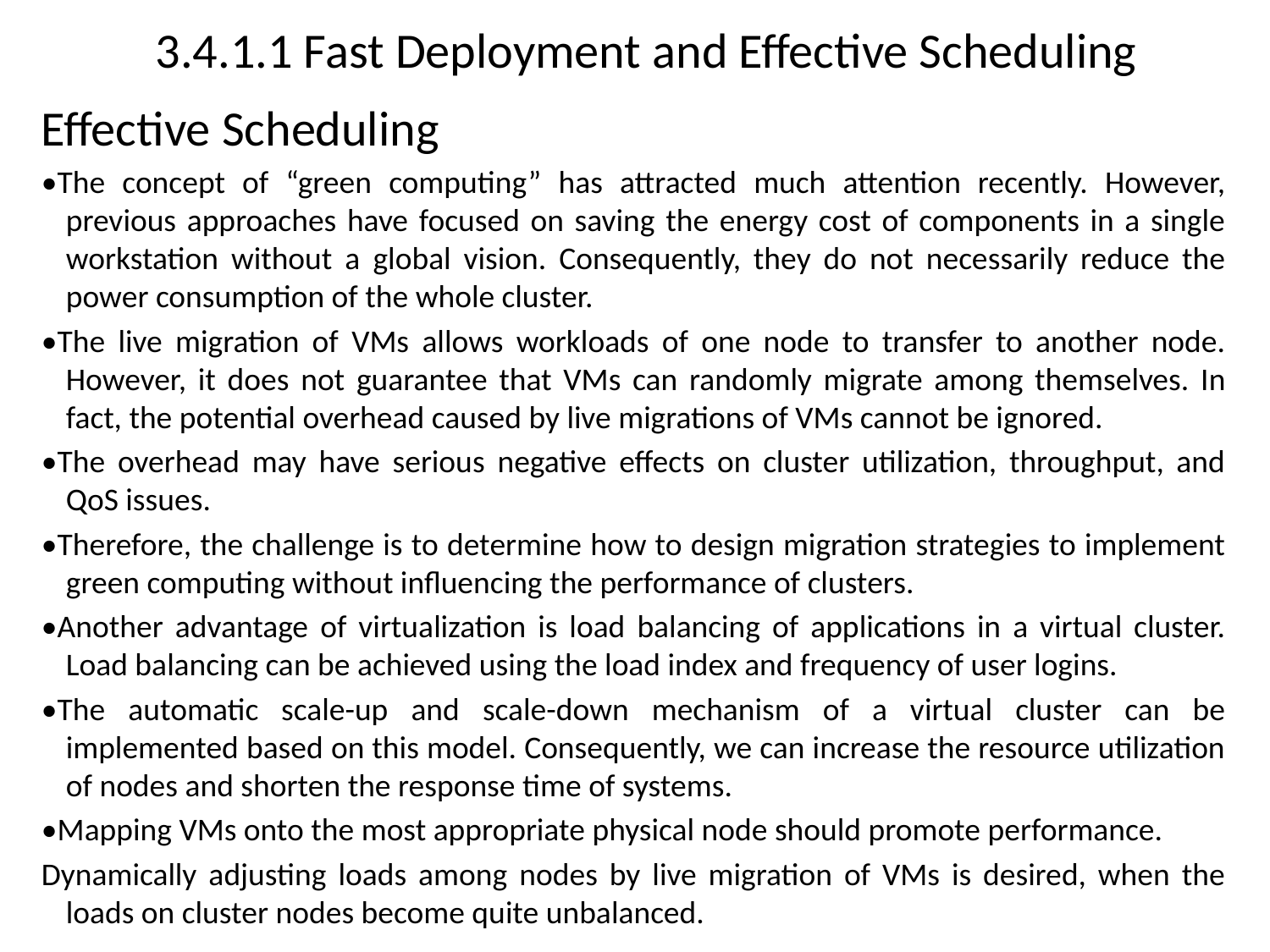

# 3.4.1.1 Fast Deployment and Effective Scheduling
Effective Scheduling
•The concept of “green computing” has attracted much attention recently. However, previous approaches have focused on saving the energy cost of components in a single workstation without a global vision. Consequently, they do not necessarily reduce the power consumption of the whole cluster.
•The live migration of VMs allows workloads of one node to transfer to another node. However, it does not guarantee that VMs can randomly migrate among themselves. In fact, the potential overhead caused by live migrations of VMs cannot be ignored.
•The overhead may have serious negative effects on cluster utilization, throughput, and QoS issues.
•Therefore, the challenge is to determine how to design migration strategies to implement green computing without influencing the performance of clusters.
•Another advantage of virtualization is load balancing of applications in a virtual cluster. Load balancing can be achieved using the load index and frequency of user logins.
•The automatic scale-up and scale-down mechanism of a virtual cluster can be implemented based on this model. Consequently, we can increase the resource utilization of nodes and shorten the response time of systems.
•Mapping VMs onto the most appropriate physical node should promote performance.
Dynamically adjusting loads among nodes by live migration of VMs is desired, when the loads on cluster nodes become quite unbalanced.